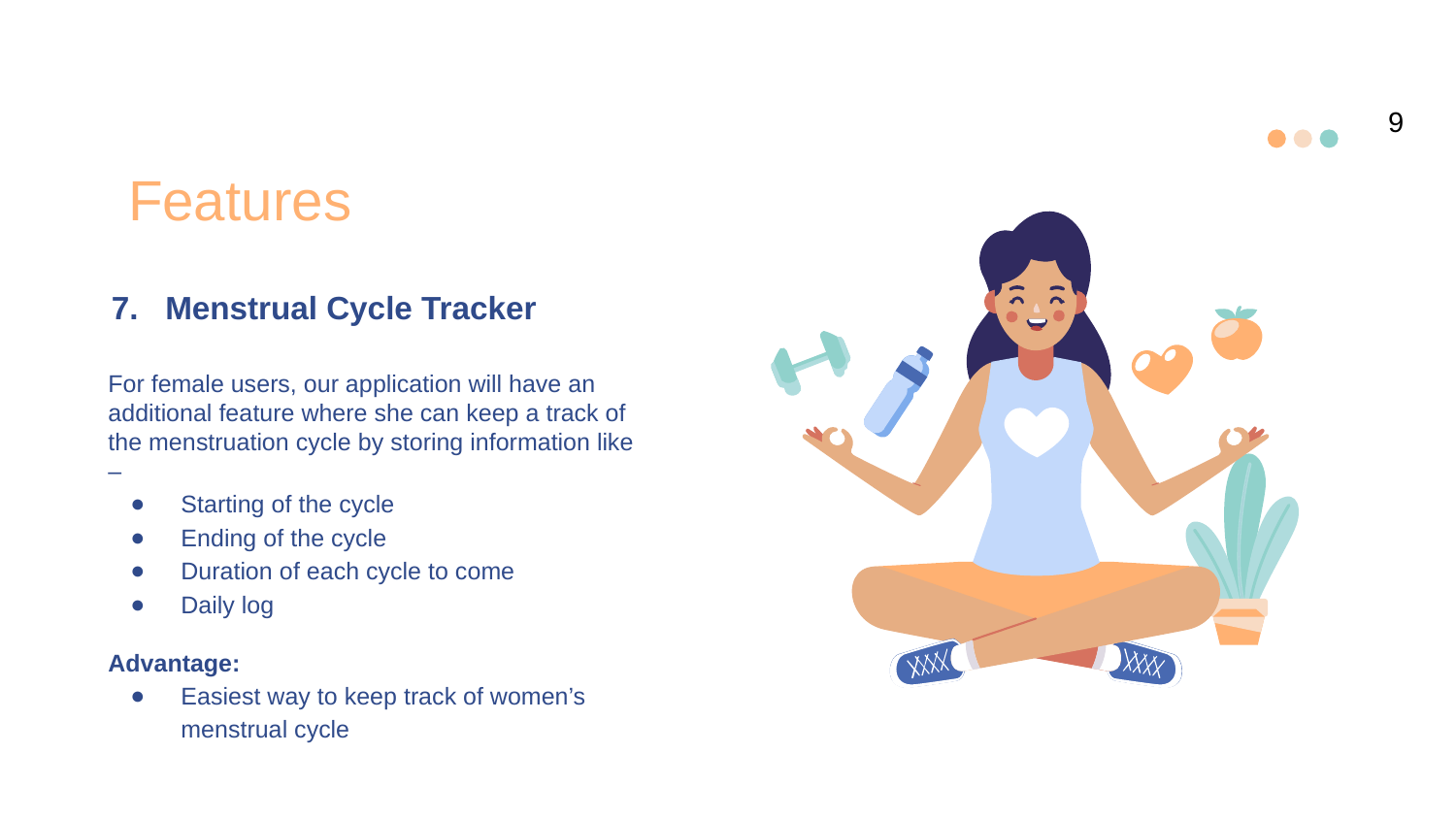

9
Features

# 7.   Menstrual Cycle Tracker
For female users, our application will have an additional feature where she can keep a track of the menstruation cycle by storing information like –
Starting of the cycle
Ending of the cycle
Duration of each cycle to come
Daily log

Advantage:
Easiest way to keep track of women’s menstrual cycle